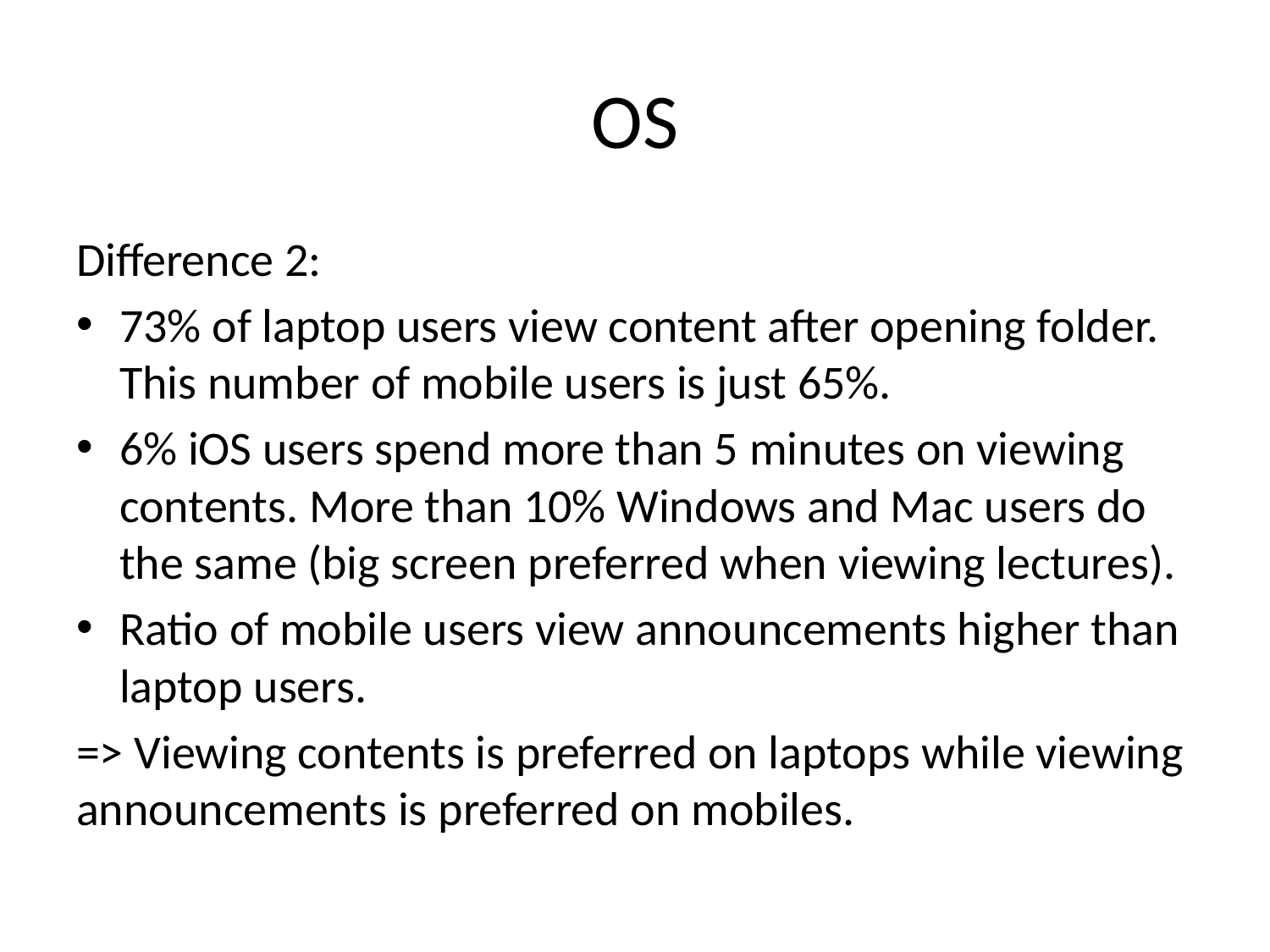

# OS
Difference 2:
73% of laptop users view content after opening folder. This number of mobile users is just 65%.
6% iOS users spend more than 5 minutes on viewing contents. More than 10% Windows and Mac users do the same (big screen preferred when viewing lectures).
Ratio of mobile users view announcements higher than laptop users.
=> Viewing contents is preferred on laptops while viewing announcements is preferred on mobiles.